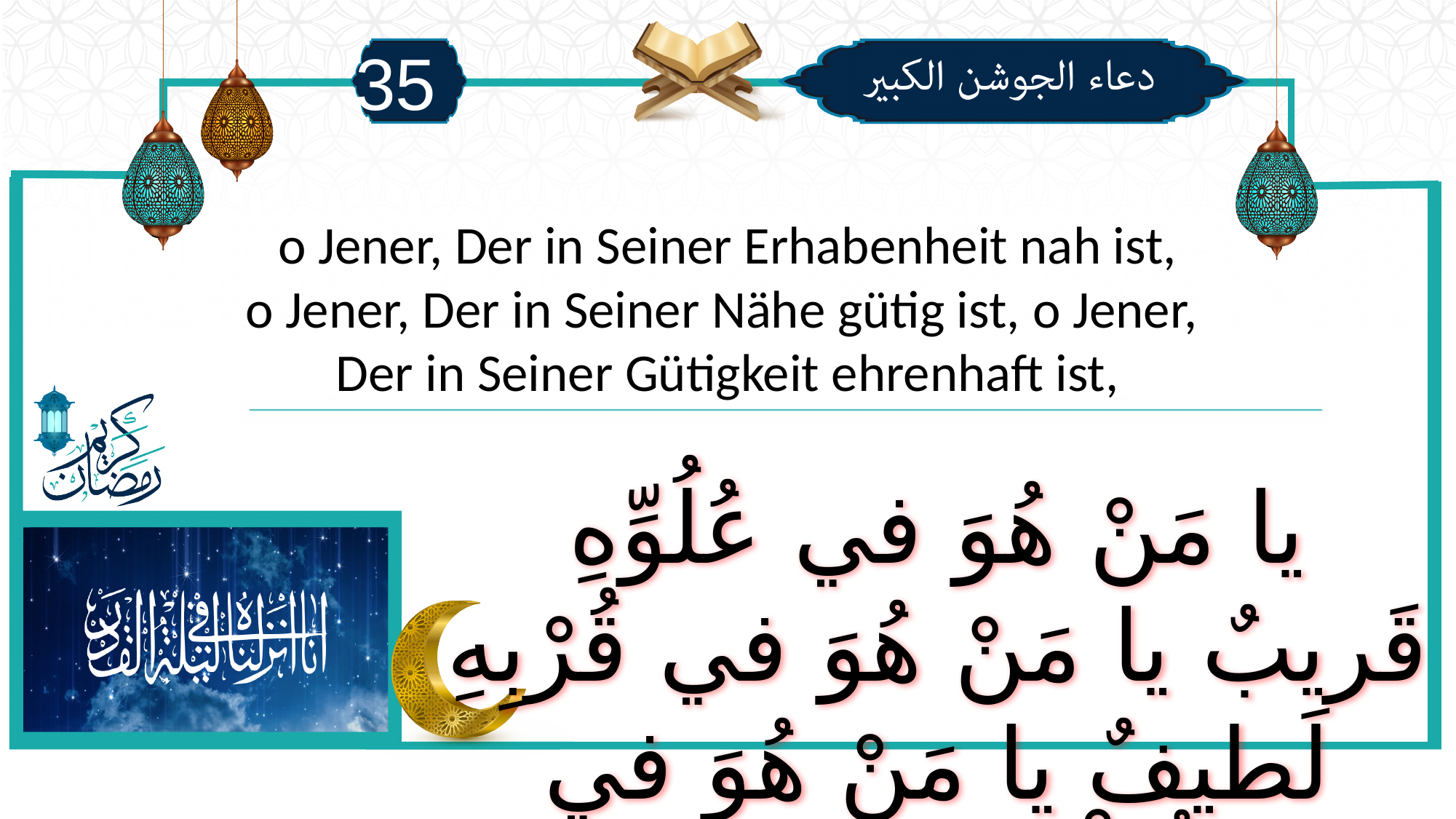

35
 o Jener, Der in Seiner Erhabenheit nah ist, 
o Jener, Der in Seiner Nähe gütig ist, o Jener,
Der in Seiner Gütigkeit ehrenhaft ist,
يا مَنْ هُوَ في عُلُوِّهِ قَريبٌ يا مَنْ هُوَ في قُرْبِهِ لَطيفٌ يا مَنْ هُوَ في لُطْفِهِ شَريفٌ